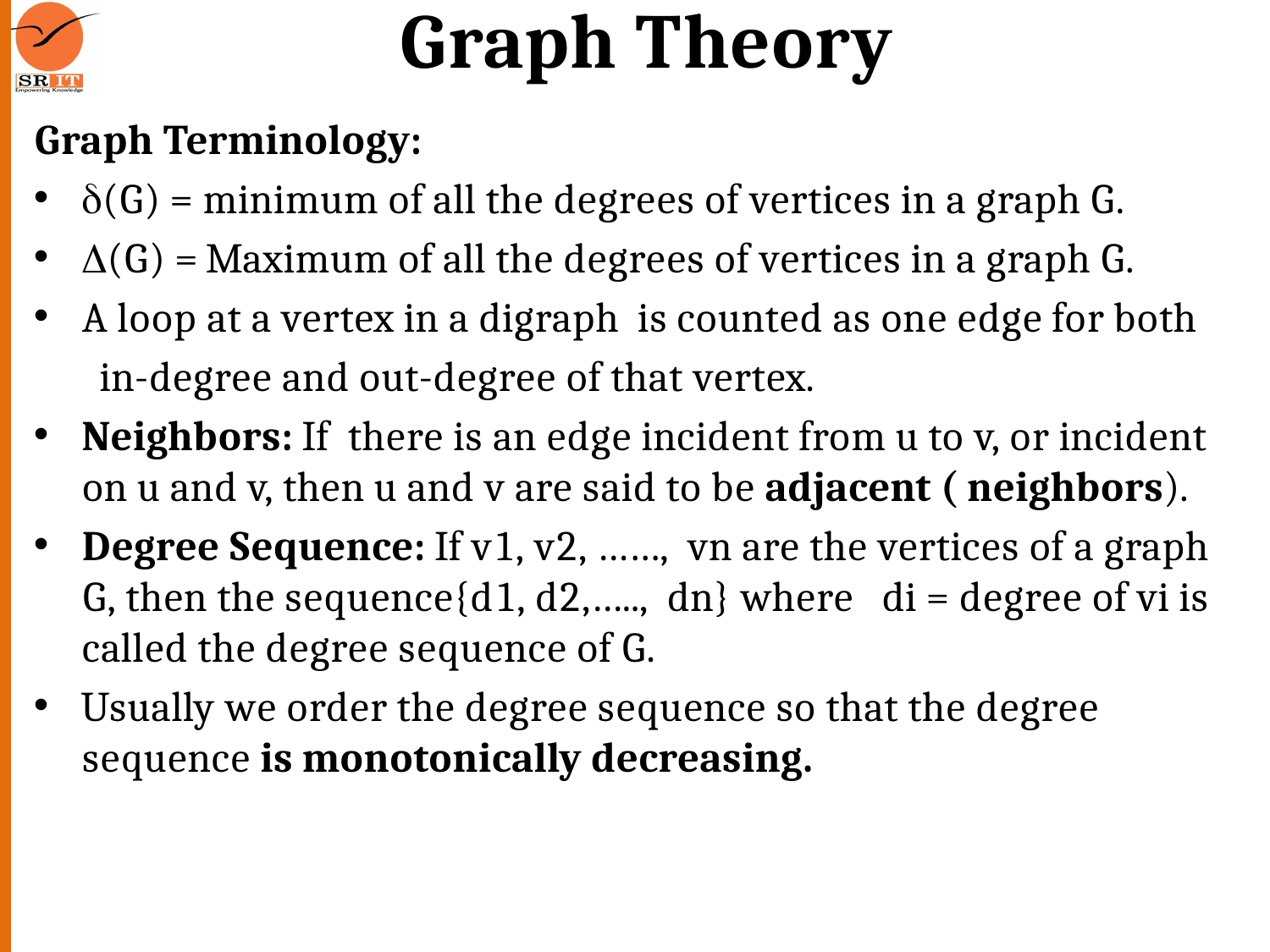

# Graph Theory
Graph Terminology:
δ(G) = minimum of all the degrees of vertices in a graph G.
Δ(G) = Maximum of all the degrees of vertices in a graph G.
A loop at a vertex in a digraph  is counted as one edge for both
       in-degree and out-degree of that vertex.
Neighbors: If  there is an edge incident from u to v, or incident on u and v, then u and v are said to be adjacent ( neighbors).
Degree Sequence: If v1, v2, ……,  vn are the vertices of a graph G, then the sequence{d1, d2,…..,  dn} where   di = degree of vi is called the degree sequence of G.
Usually we order the degree sequence so that the degree sequence is monotonically decreasing.